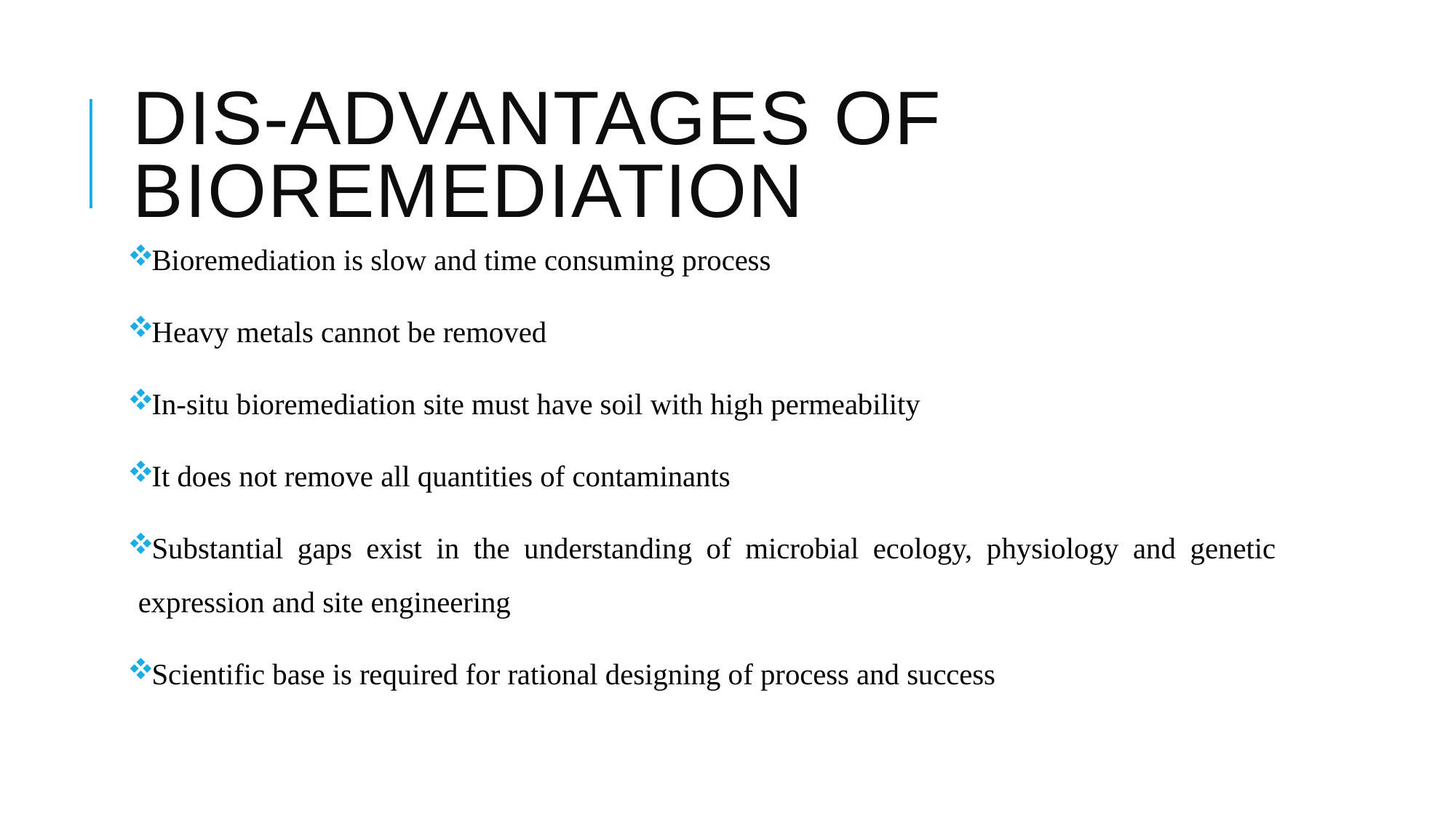

# DIS-ADVANTAGES OF BIOREMEDIATION
Bioremediation is slow and time consuming process
Heavy metals cannot be removed
In-situ bioremediation site must have soil with high permeability
It does not remove all quantities of contaminants
Substantial gaps exist in the understanding of microbial ecology, physiology and genetic expression and site engineering
Scientific base is required for rational designing of process and success